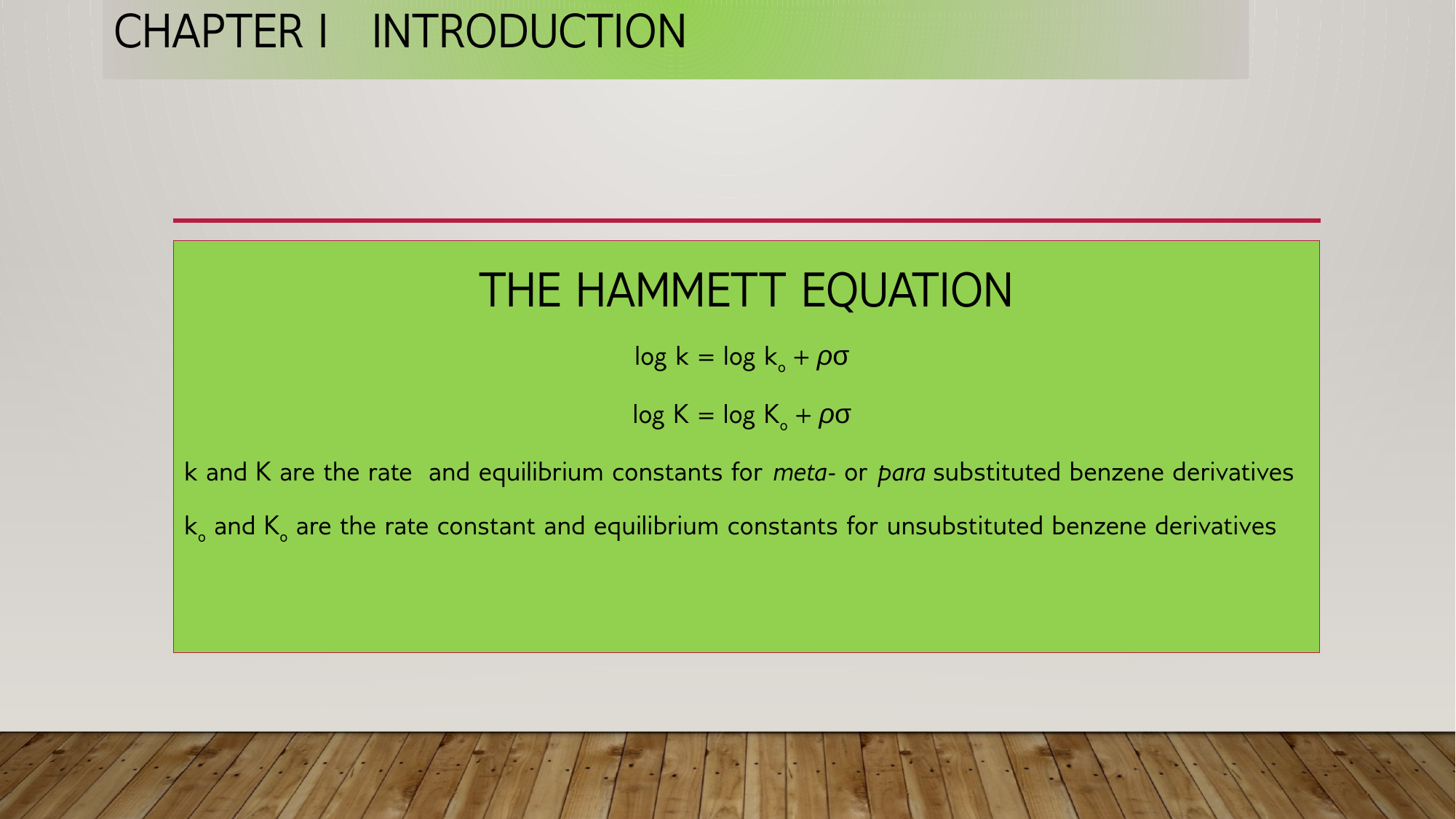

# CHAPTER I   INTRODUCTION
THE HAMMETT EQUATION
log k = log ko + ρσ
log K = log Ko + ρσ
k and K are the rate  and equilibrium constants for meta- or para substituted benzene derivatives
ko and Ko are the rate constant and equilibrium constants for unsubstituted benzene derivatives